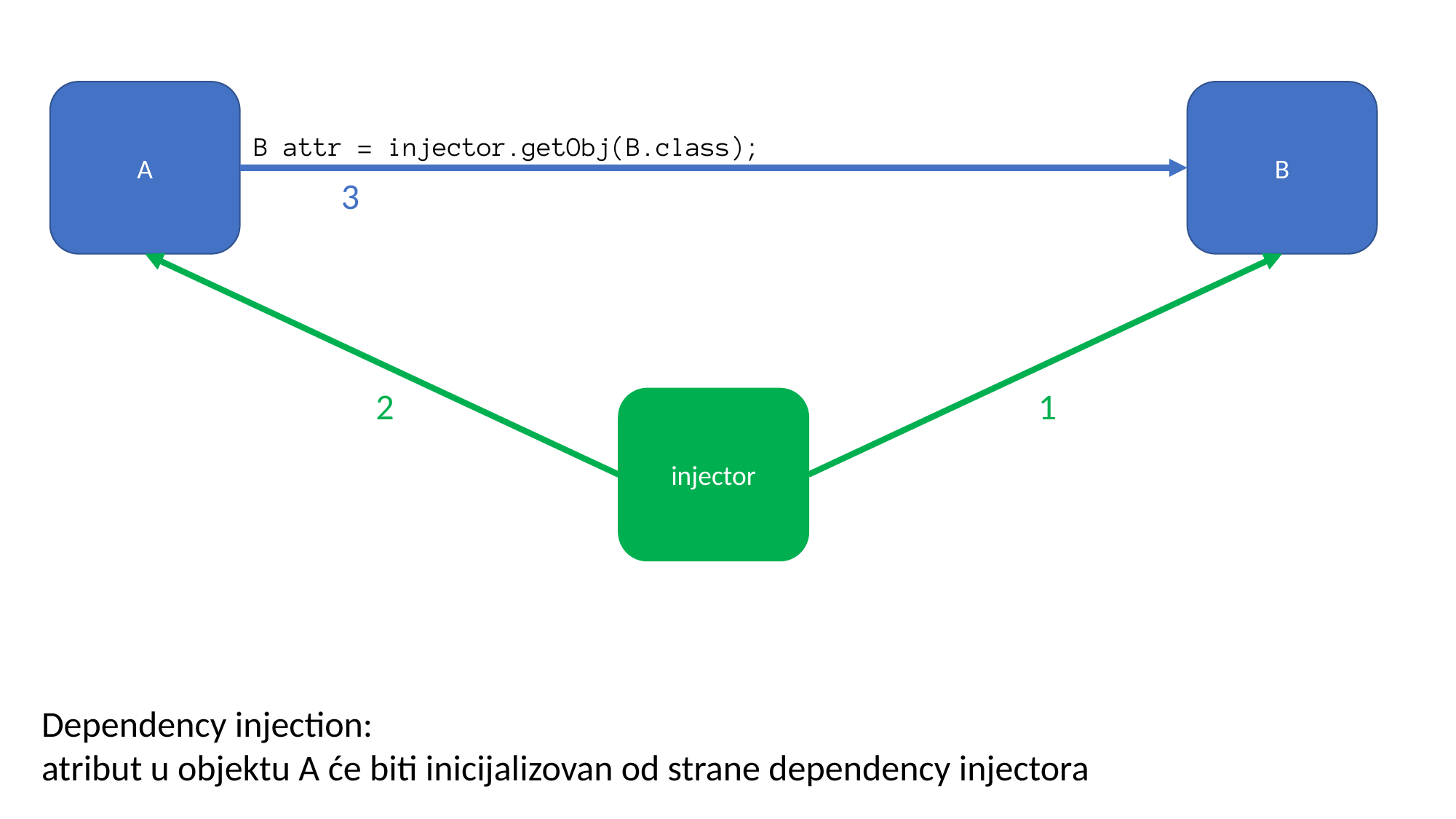

B
A
B attr = injector.getObj(B.class);
3
2
1
injector
Dependency injection:
atribut u objektu A će biti inicijalizovan od strane dependency injectora